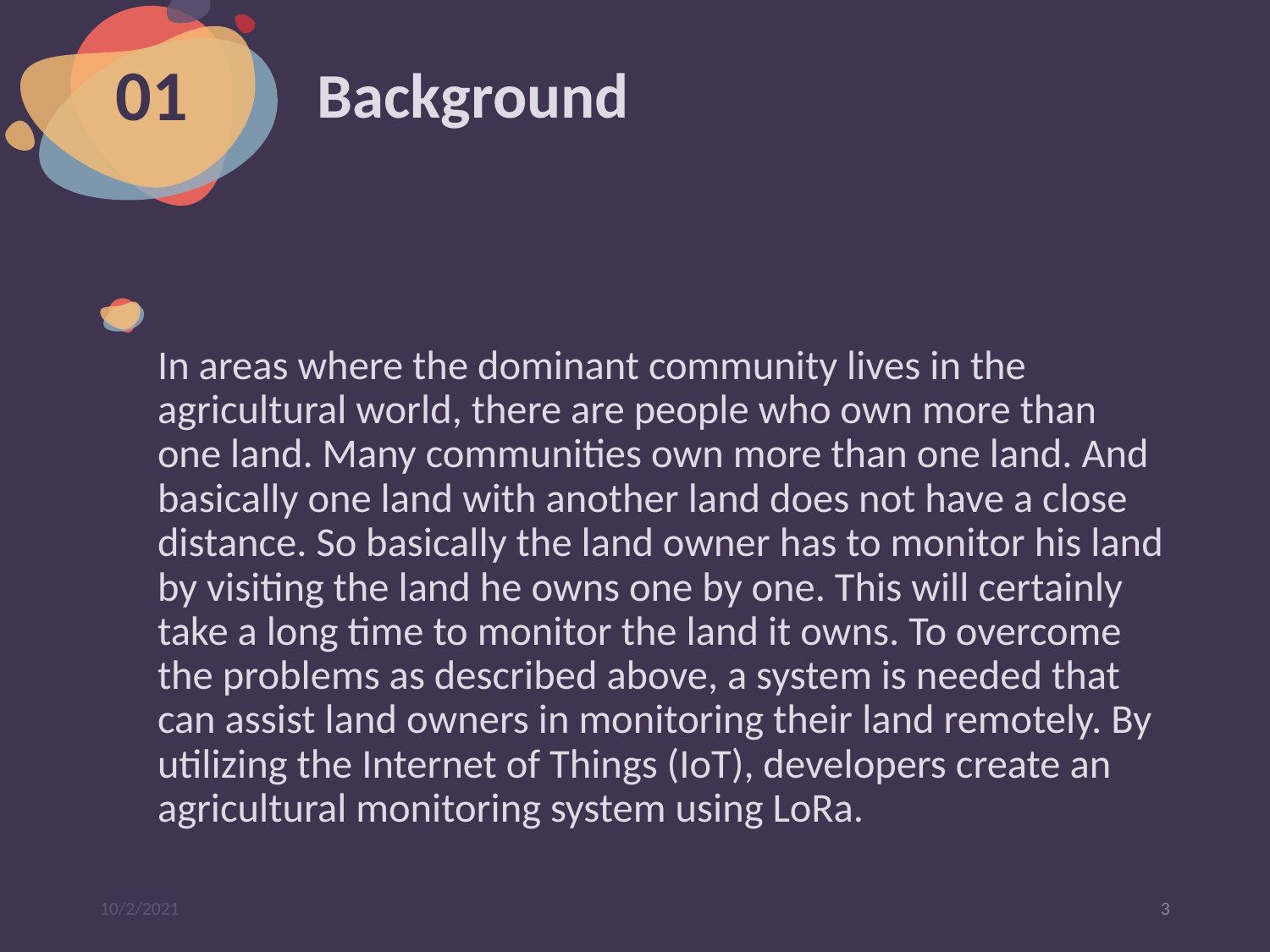

# Background
01
In areas where the dominant community lives in the agricultural world, there are people who own more than one land. Many communities own more than one land. And basically one land with another land does not have a close distance. So basically the land owner has to monitor his land by visiting the land he owns one by one. This will certainly take a long time to monitor the land it owns. To overcome the problems as described above, a system is needed that can assist land owners in monitoring their land remotely. By utilizing the Internet of Things (IoT), developers create an agricultural monitoring system using LoRa.
10/2/2021

3